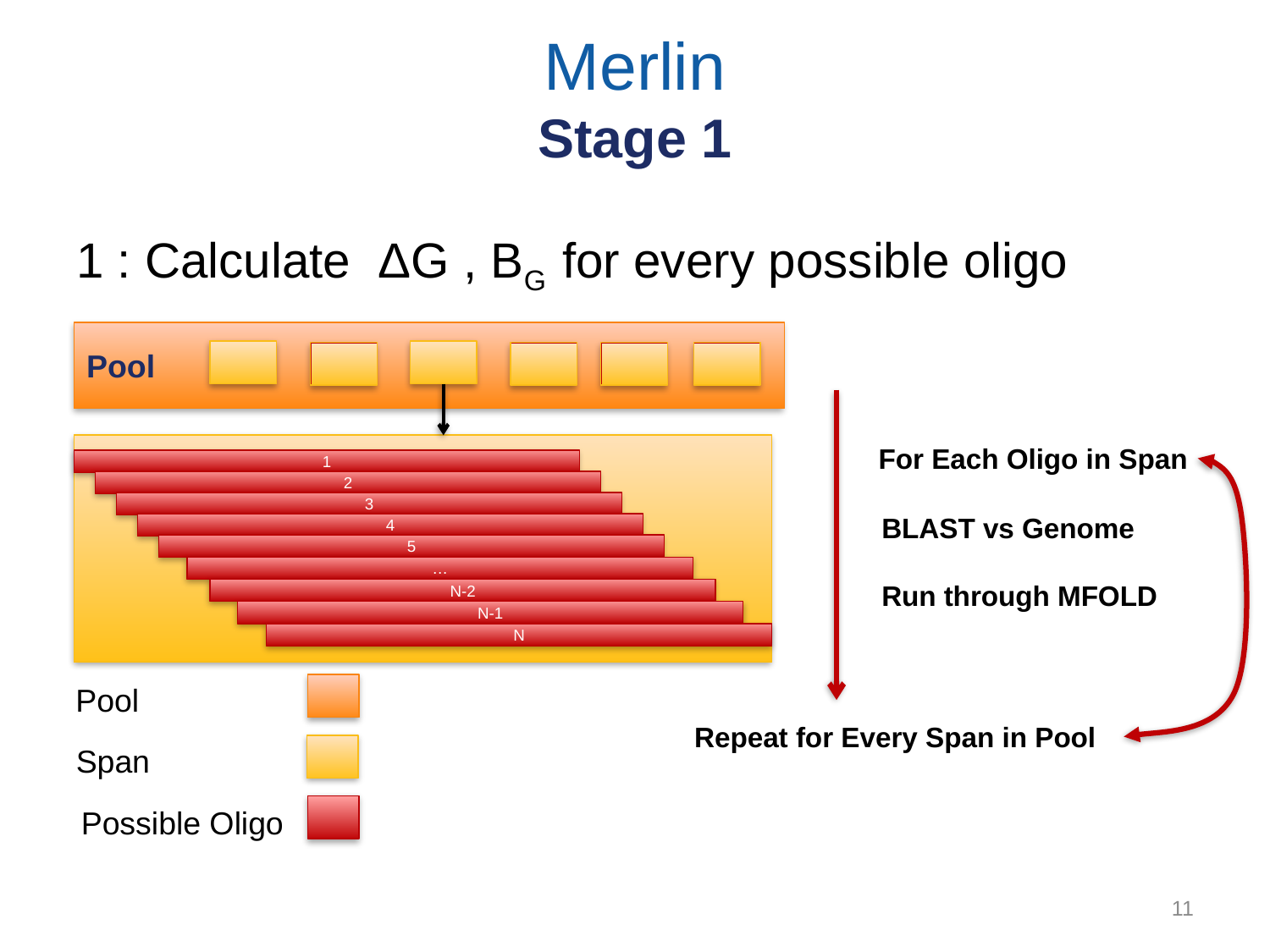

# Merlin Stage 1
1 : Calculate  ΔG , BG  for every possible oligo
Pool

1
2
3
4
5
…
N-2
N-1
N
For Each Oligo in Span

BLAST vs Genome

Run through MFOLD
Pool

Repeat for Every Span in Pool
Span

Possible Oligo
11